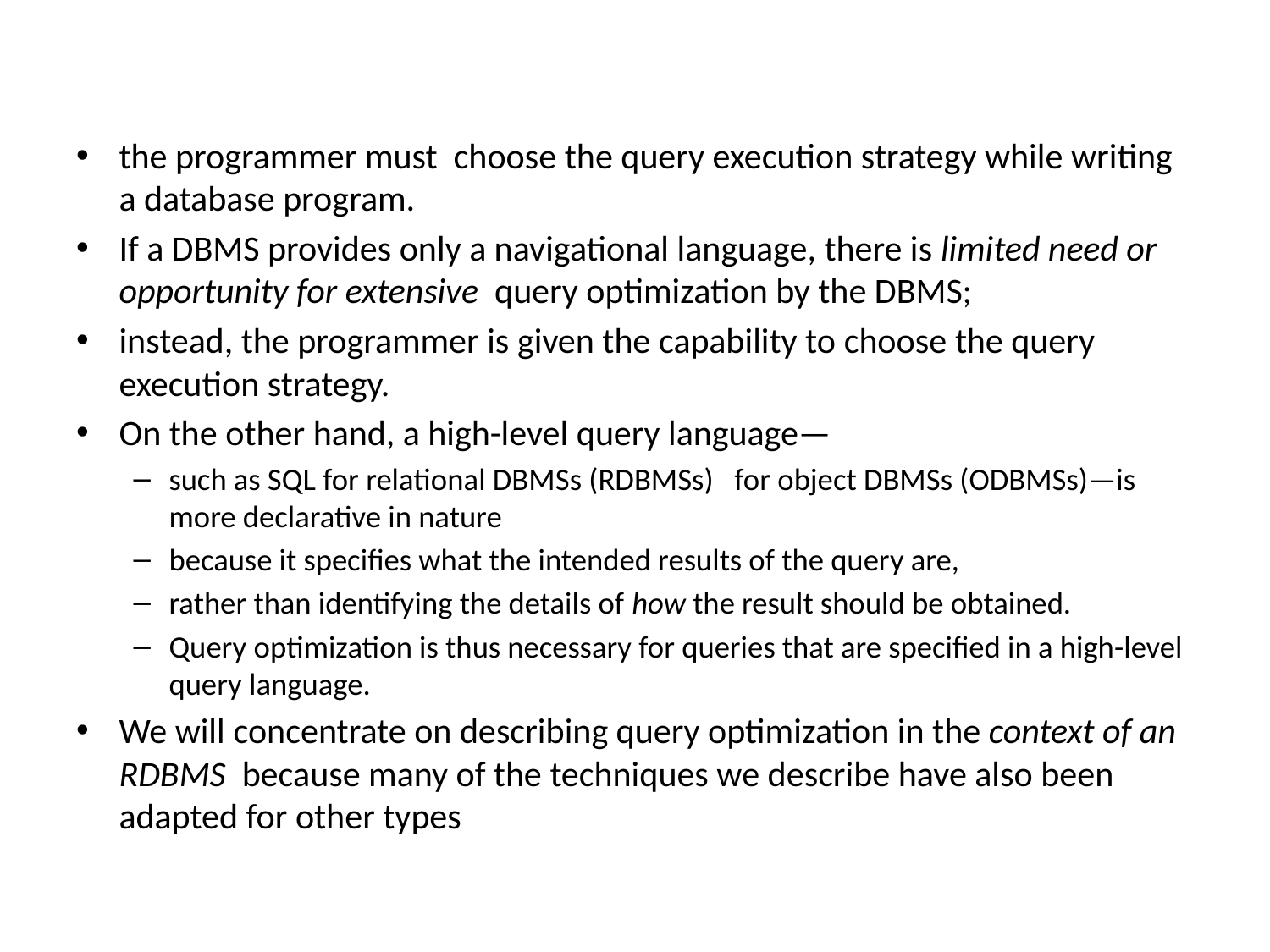

the programmer must  choose the query execution strategy while writing a database program.
If a DBMS provides only a navigational language, there is limited need or  opportunity for extensive  query optimization by the DBMS;
instead, the programmer is given the capability to choose the query execution strategy.
On the other hand, a high-level query language—
such as SQL for relational DBMSs (RDBMSs)   for object DBMSs (ODBMSs)—is more declarative in nature
because it specifies what the intended results of the query are,
rather than identifying the details of how the result should be obtained.
Query optimization is thus necessary for queries that are specified in a high-level query language.
We will concentrate on describing query optimization in the context of an RDBMS  because many of the techniques we describe have also been adapted for other types